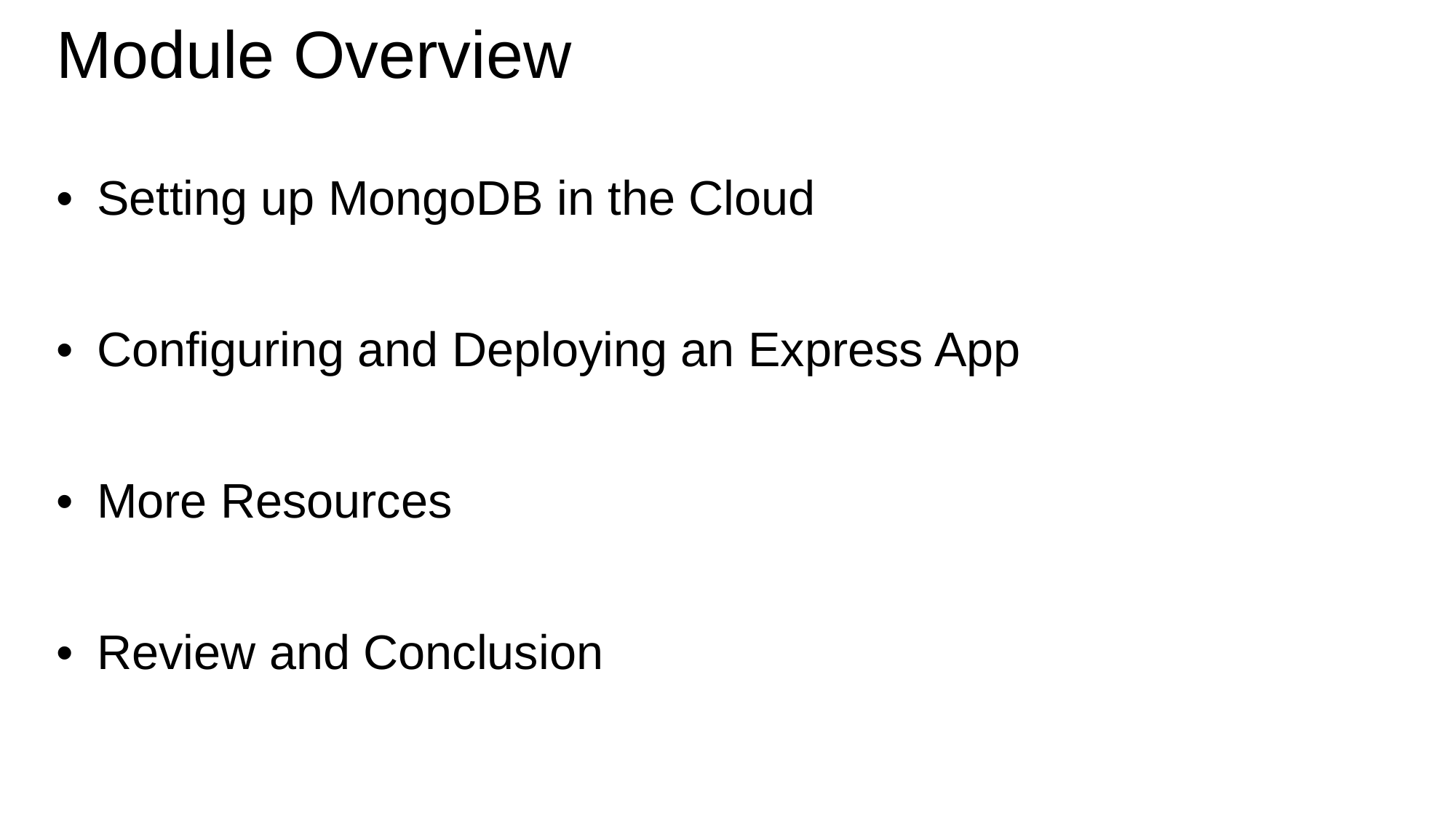

# Module Overview
Setting up MongoDB in the Cloud

Configuring and Deploying an Express App

More Resources

Review and Conclusion